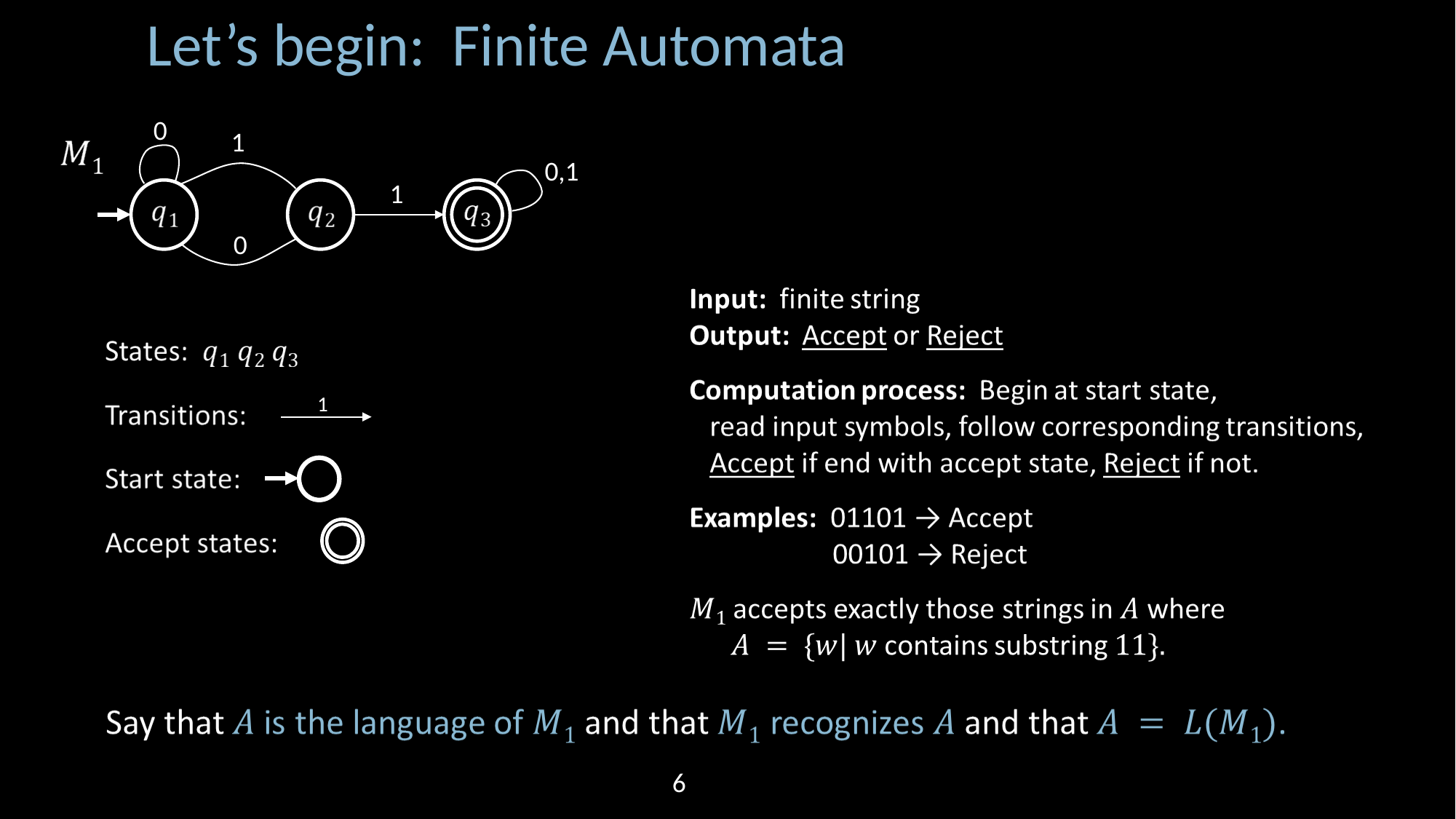

Let’s begin:  Finite Automata
0
1

0,1

1

0

1

6